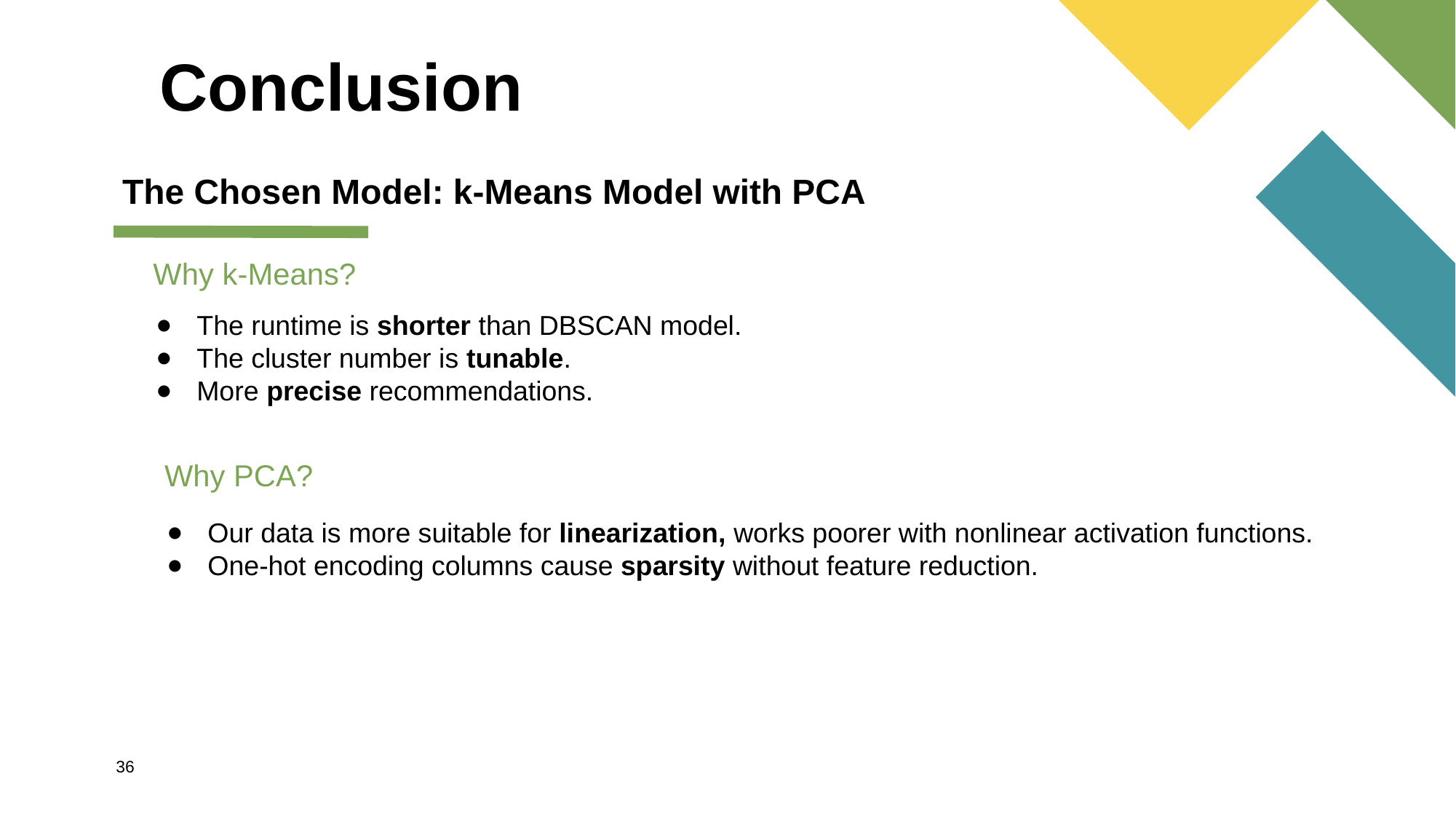

# Conclusion
The Chosen Model: k-Means Model with PCA
Why k-Means?
The runtime is shorter than DBSCAN model.
The cluster number is tunable.
More precise recommendations.
Why PCA?
Our data is more suitable for linearization, works poorer with nonlinear activation functions.
One-hot encoding columns cause sparsity without feature reduction.

36